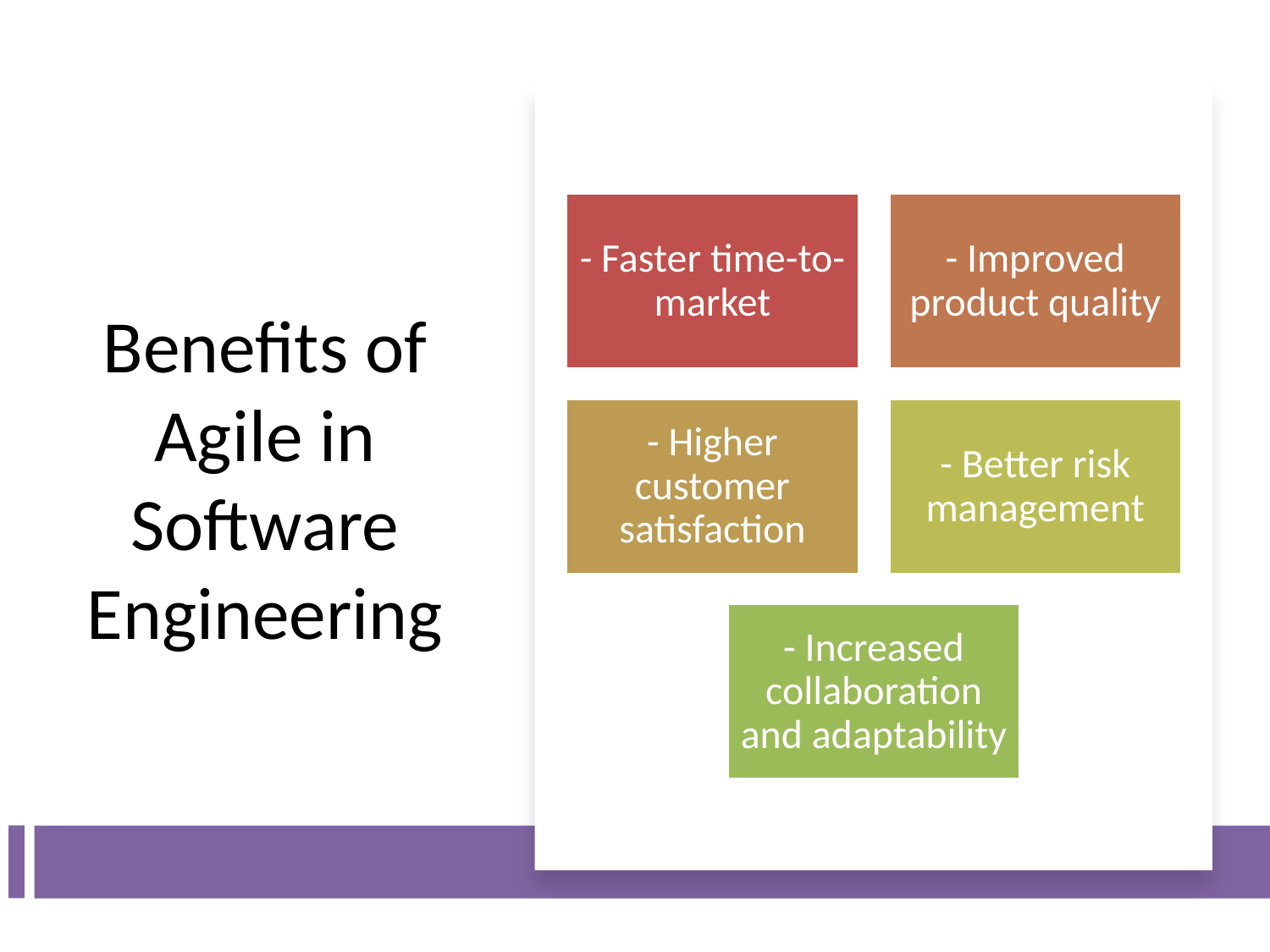

- Faster time-to-market
- Improved product quality
- Higher customer satisfaction
- Better risk management
- Increased collaboration and adaptability
# Benefits of Agile in Software Engineering